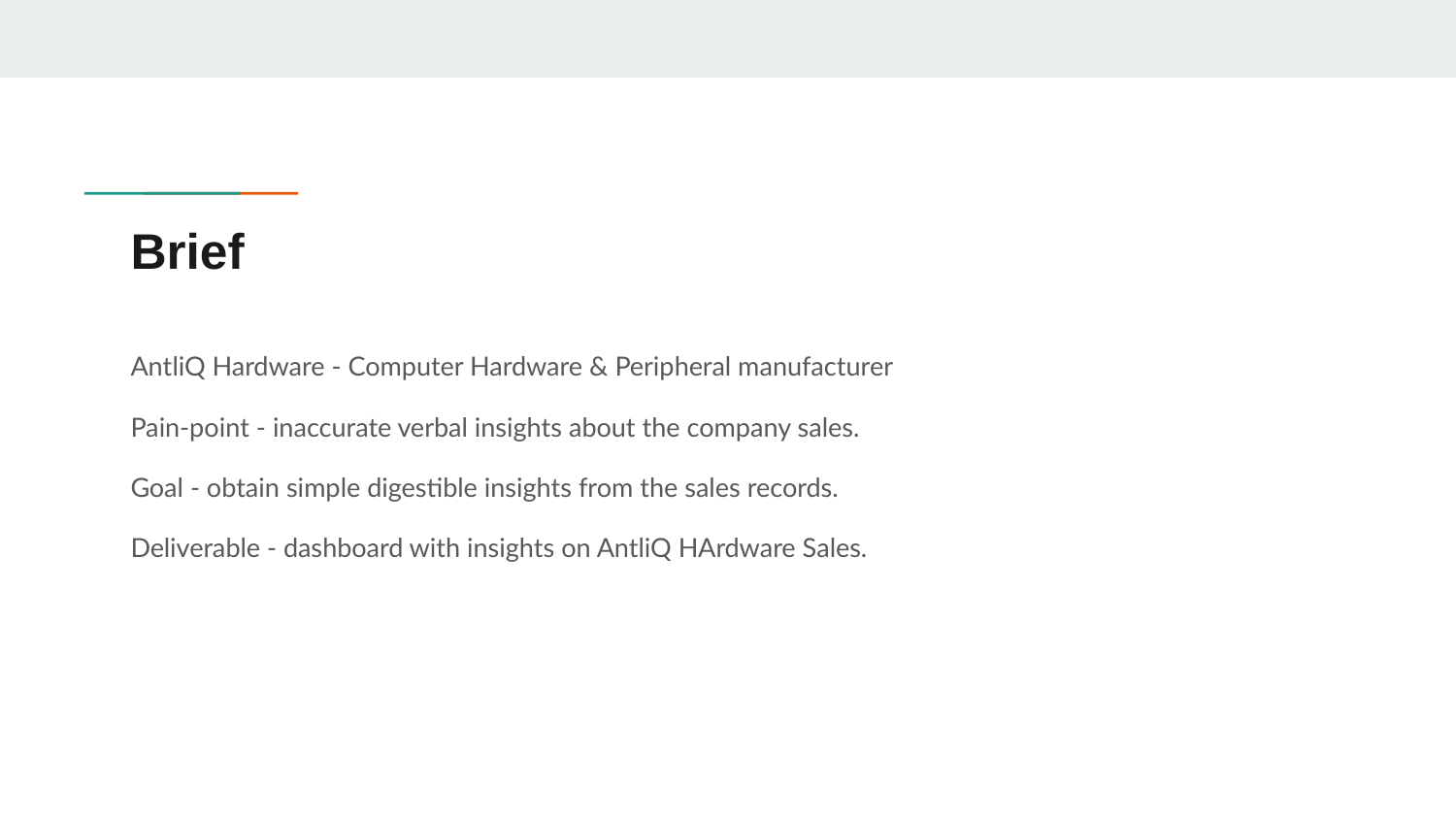

# Brief
AntliQ Hardware - Computer Hardware & Peripheral manufacturer
Pain-point - inaccurate verbal insights about the company sales.
Goal - obtain simple digestible insights from the sales records.
Deliverable - dashboard with insights on AntliQ HArdware Sales.